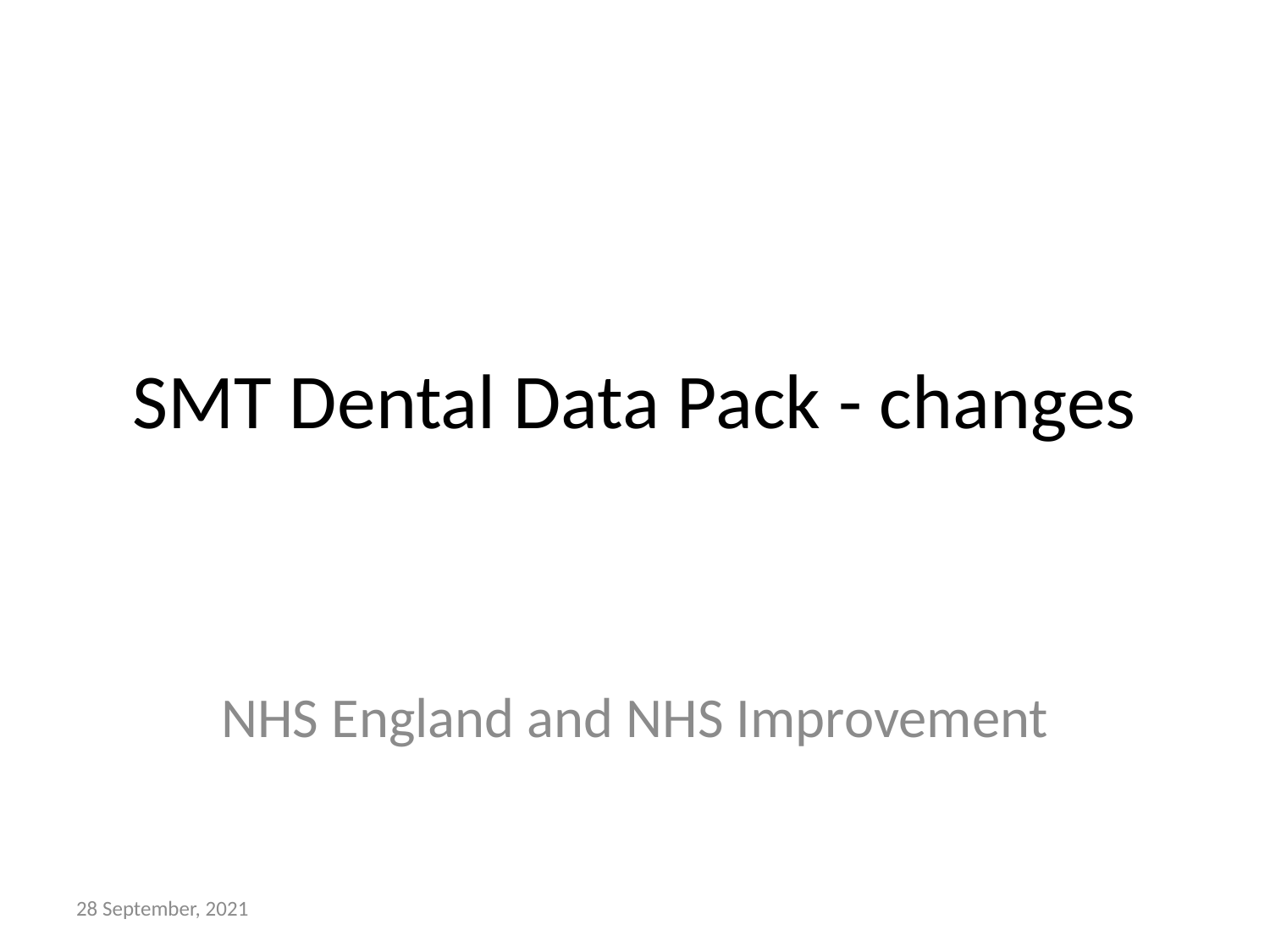

# SMT Dental Data Pack - changes
NHS England and NHS Improvement
28 September, 2021